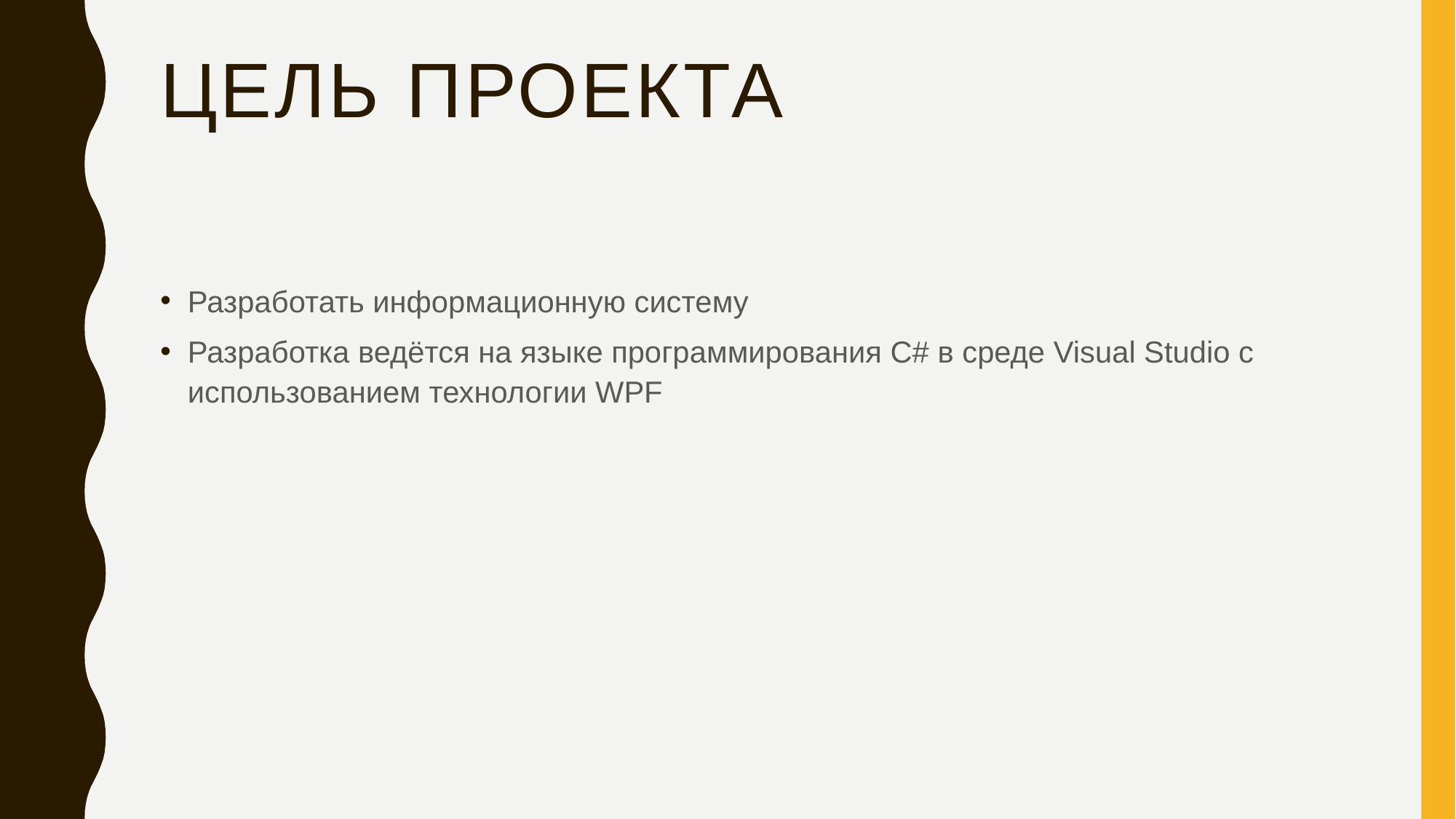

# Цель проекта
Разработать информационную систему
Разработка ведётся на языке программирования C# в среде Visual Studio с использованием технологии WPF